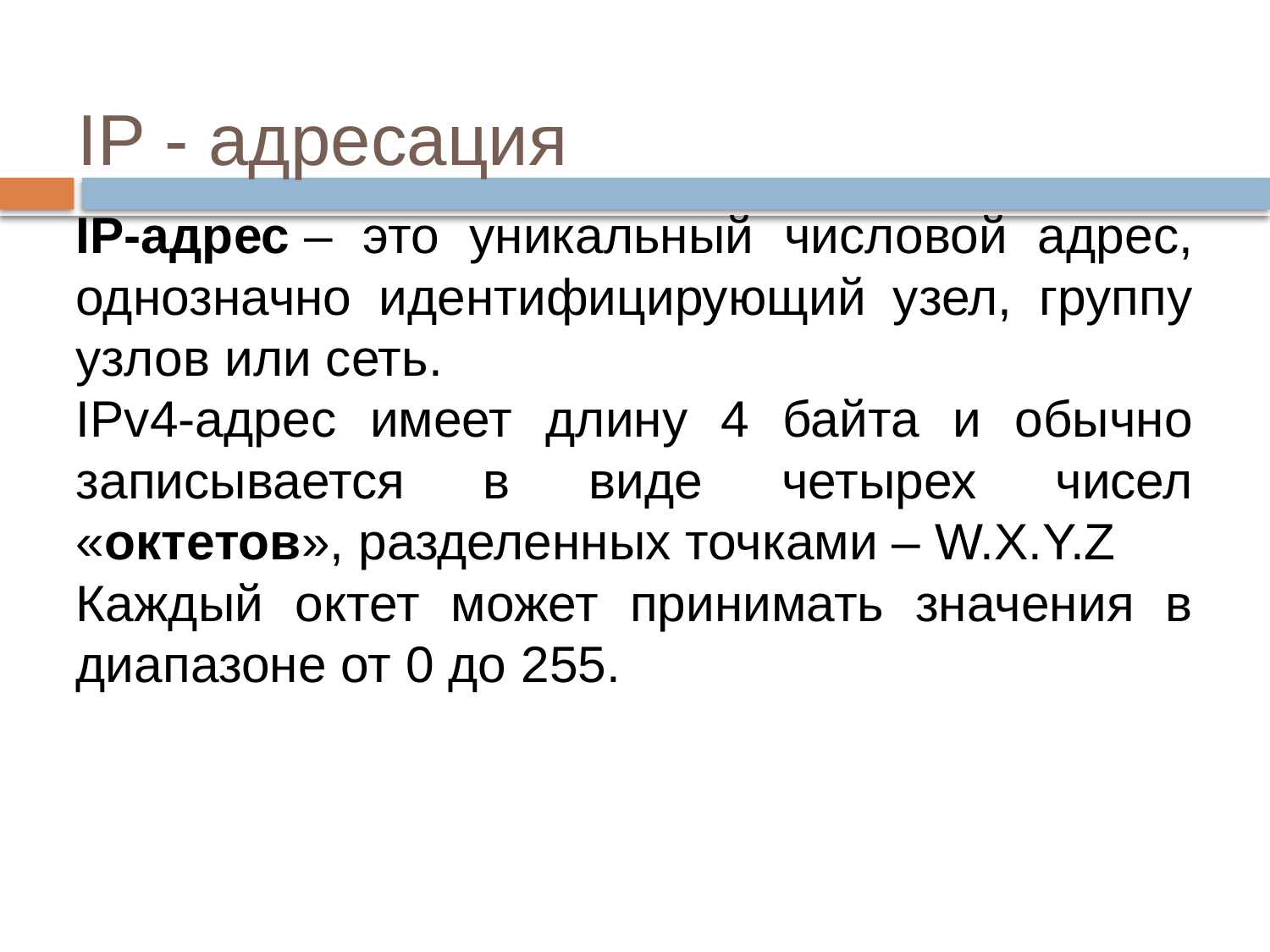

# IP - адресация
IP-адрес – это уникальный числовой адрес, однозначно идентифицирующий узел, группу узлов или сеть.
IPv4-адрес имеет длину 4 байта и обычно записывается в виде четырех чисел «октетов», разделенных точками – W.X.Y.Z
Каждый октет может принимать значения в диапазоне от 0 до 255.